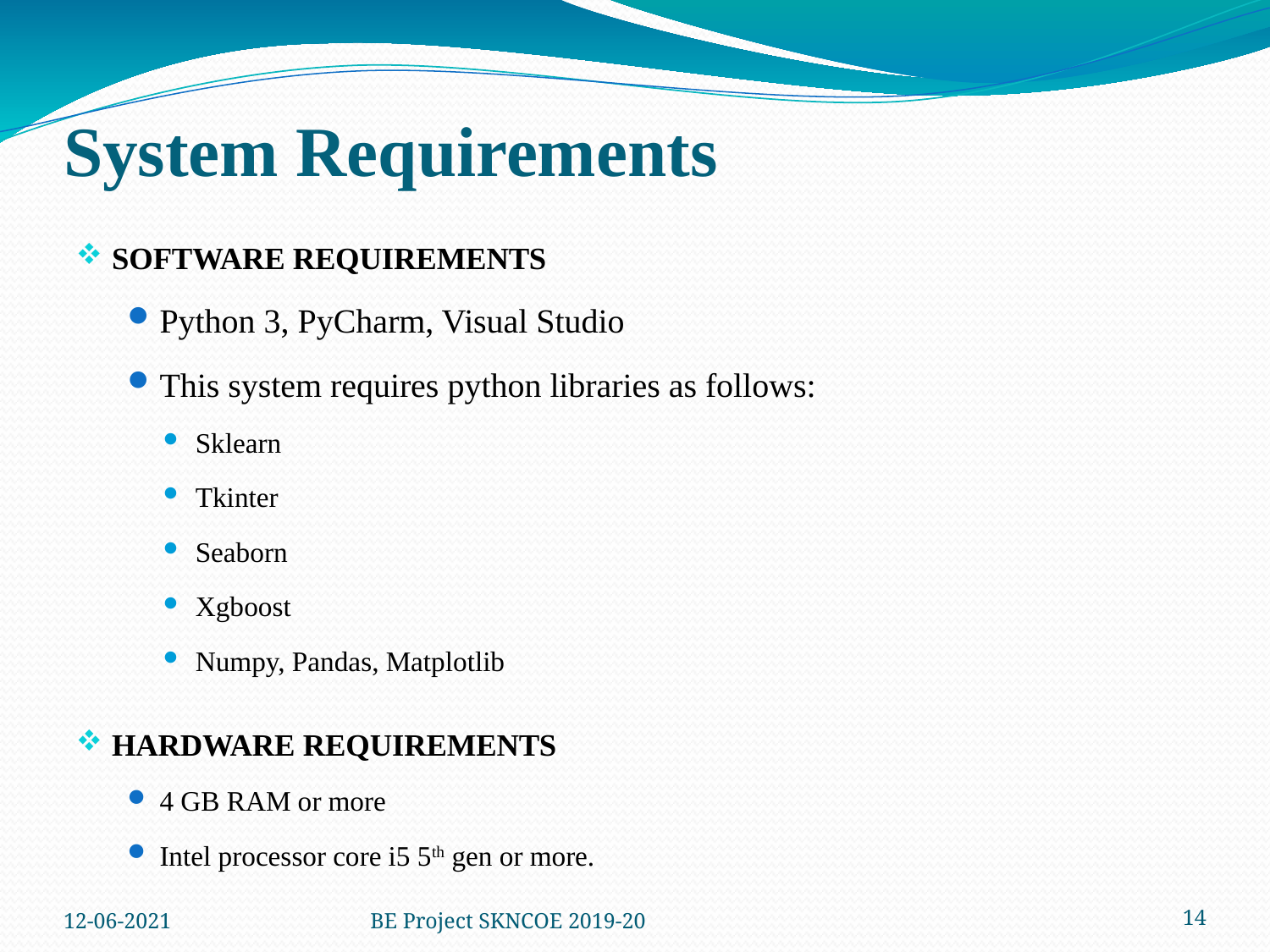

System Requirements
SOFTWARE REQUIREMENTS
Python 3, PyCharm, Visual Studio
This system requires python libraries as follows:
Sklearn
Tkinter
Seaborn
Xgboost
Numpy, Pandas, Matplotlib

HARDWARE REQUIREMENTS
4 GB RAM or more
Intel processor core i5 5th gen or more.

12-06-2021
BE Project SKNCOE 2019-20
14